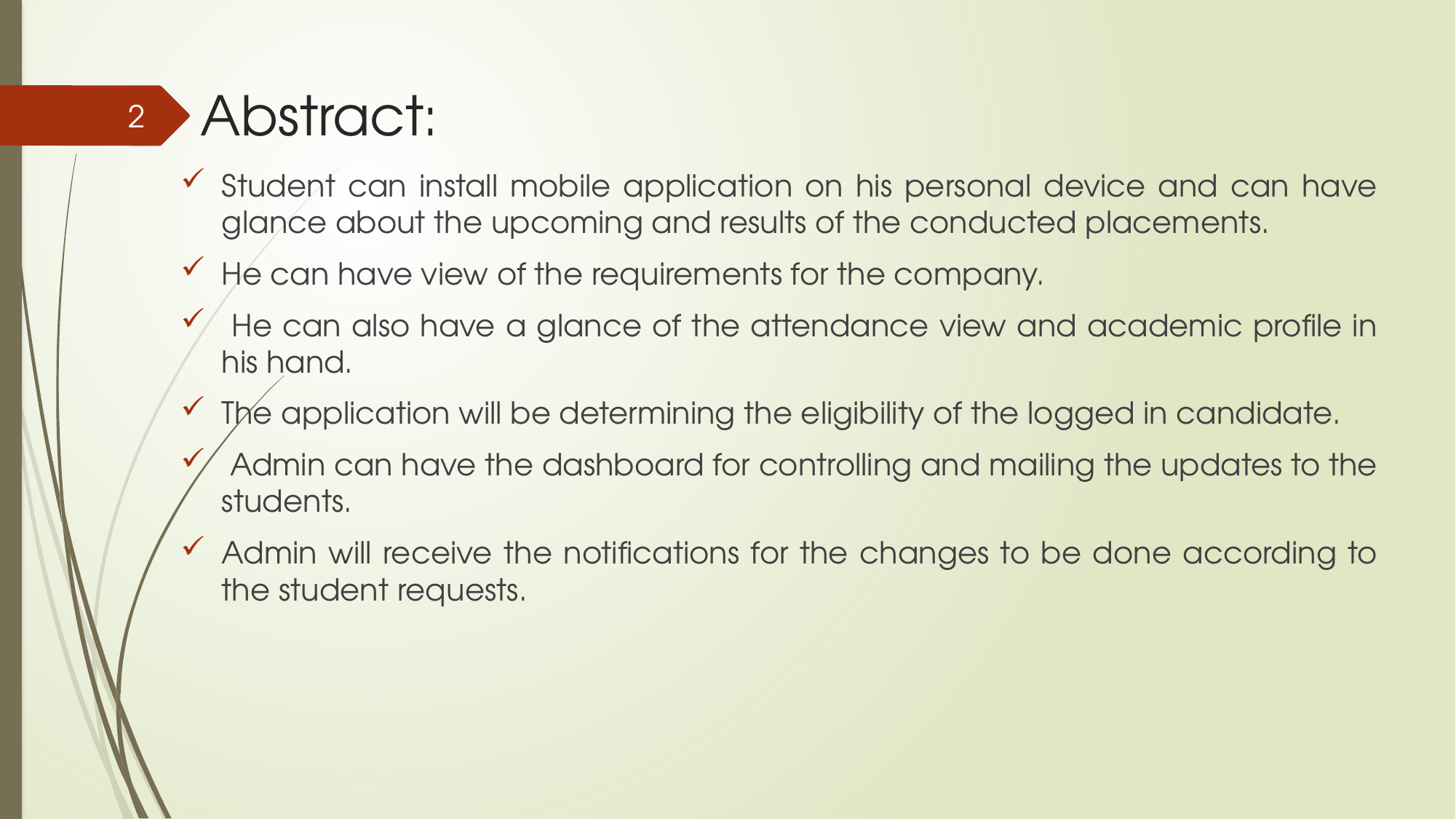

# Abstract:
2
Student can install mobile application on his personal device and can have glance about the upcoming and results of the conducted placements.
He can have view of the requirements for the company.
 He can also have a glance of the attendance view and academic profile in his hand.
The application will be determining the eligibility of the logged in candidate.
 Admin can have the dashboard for controlling and mailing the updates to the students.
Admin will receive the notifications for the changes to be done according to the student requests.